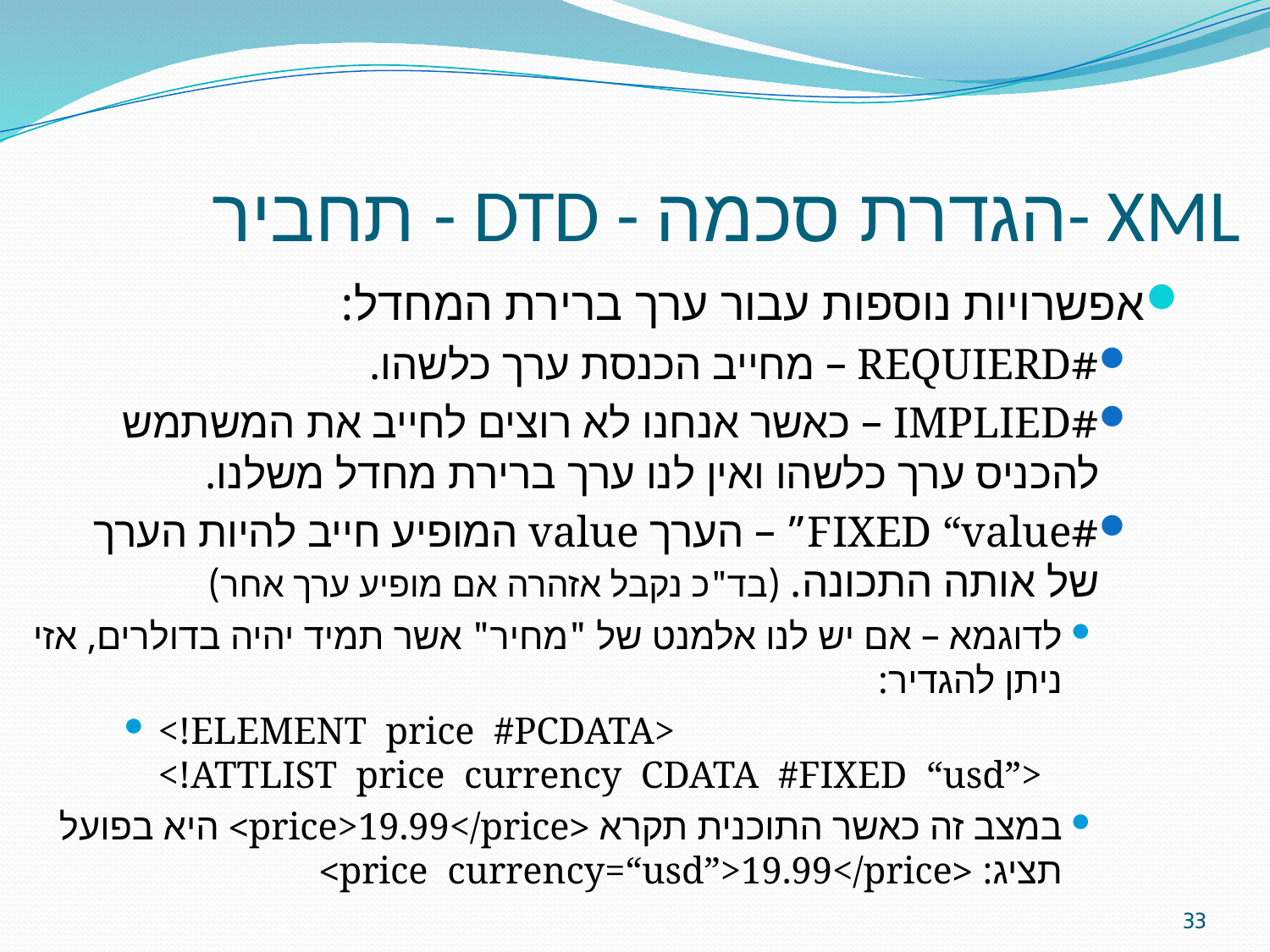

תחביר - DTD - הגדרת סכמה- XML
אפשרויות נוספות עבור ערך ברירת המחדל:
#REQUIERD – מחייב הכנסת ערך כלשהו.
#IMPLIED – כאשר אנחנו לא רוצים לחייב את המשתמש להכניס ערך כלשהו ואין לנו ערך ברירת מחדל משלנו.
#FIXED “value” – הערך value המופיע חייב להיות הערך של אותה התכונה. (בד"כ נקבל אזהרה אם מופיע ערך אחר)
לדוגמא – אם יש לנו אלמנט של "מחיר" אשר תמיד יהיה בדולרים, אזי ניתן להגדיר:
<!ELEMENT  price  #PCDATA>
<!ATTLIST  price  currency  CDATA  #FIXED  “usd”>
במצב זה כאשר התוכנית תקרא <price>19.99</price> היא בפועל תציג: <price  currency=“usd”>19.99</price>
33